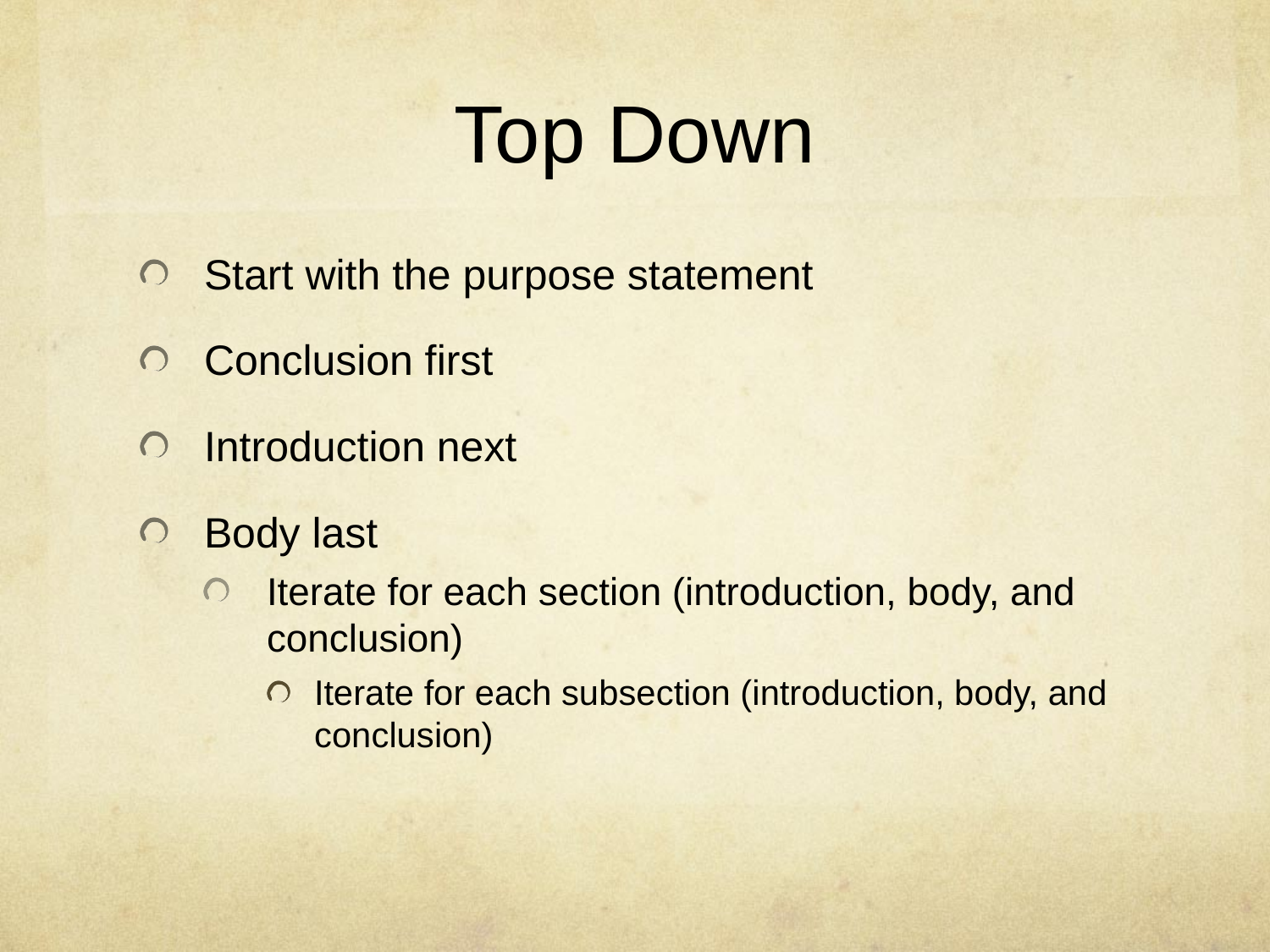

# Top Down
Start with the purpose statement
Conclusion first
Introduction next
Body last
Iterate for each section (introduction, body, and conclusion)
Iterate for each subsection (introduction, body, and conclusion)